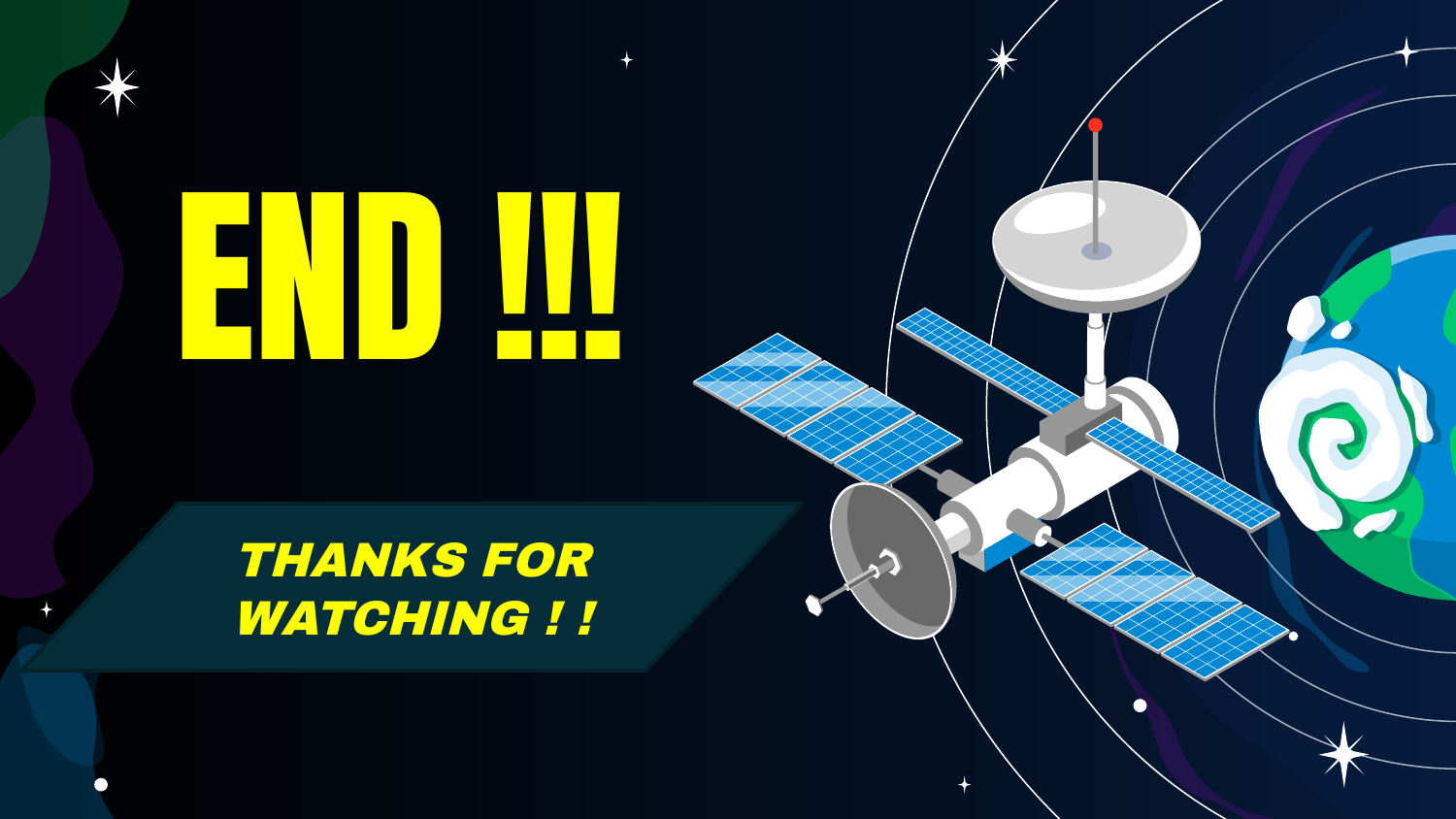

# END !!!

THANKS FOR WATCHING ! !